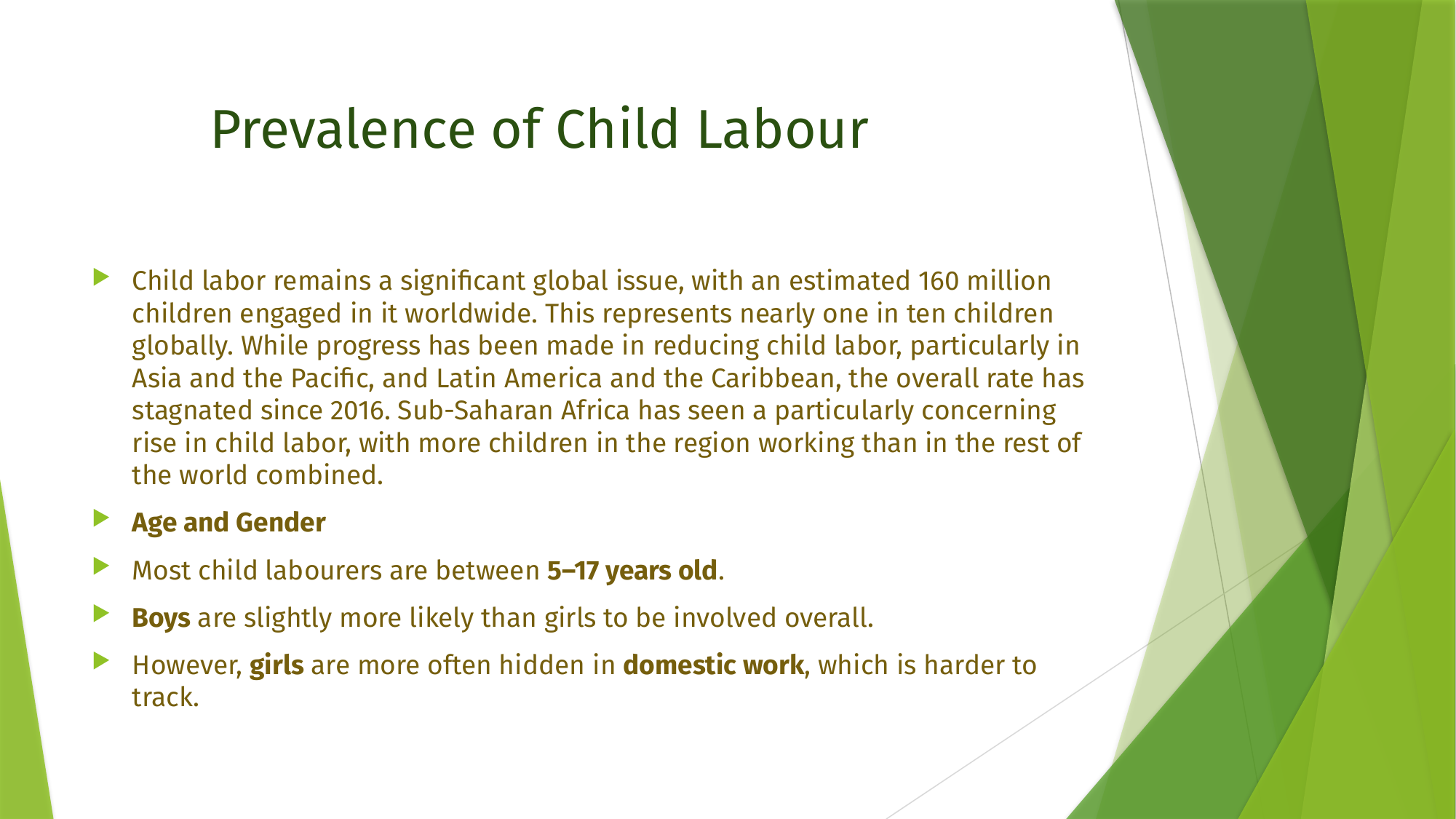

# Prevalence of Child Labour
Child labor remains a significant global issue, with an estimated 160 million children engaged in it worldwide. This represents nearly one in ten children globally. While progress has been made in reducing child labor, particularly in Asia and the Pacific, and Latin America and the Caribbean, the overall rate has stagnated since 2016. Sub-Saharan Africa has seen a particularly concerning rise in child labor, with more children in the region working than in the rest of the world combined.
Age and Gender
Most child labourers are between 5–17 years old.
Boys are slightly more likely than girls to be involved overall.
However, girls are more often hidden in domestic work, which is harder to track.